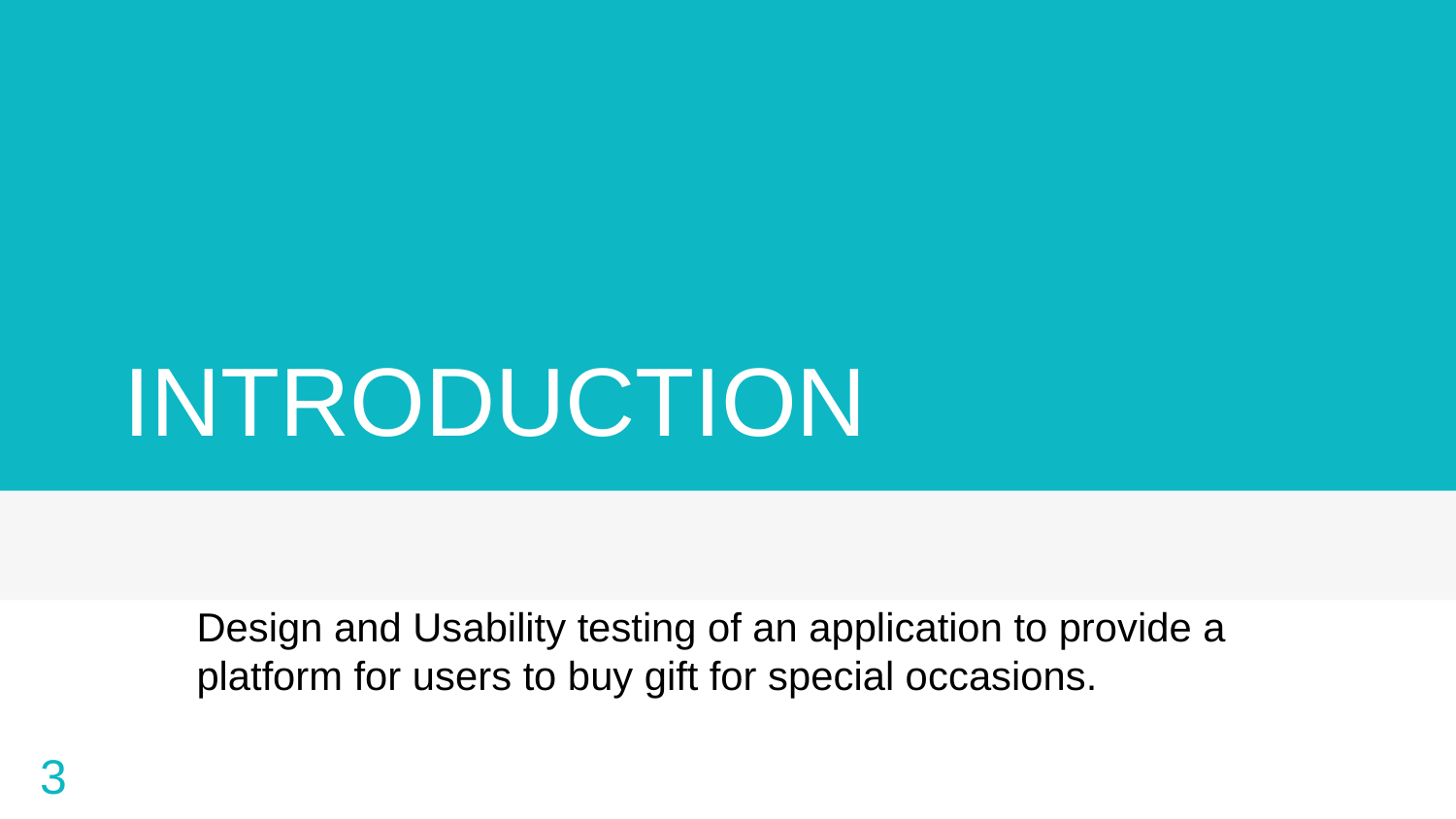

# INTRODUCTION
3
Design and Usability testing of an application to provide a platform for users to buy gift for special occasions.